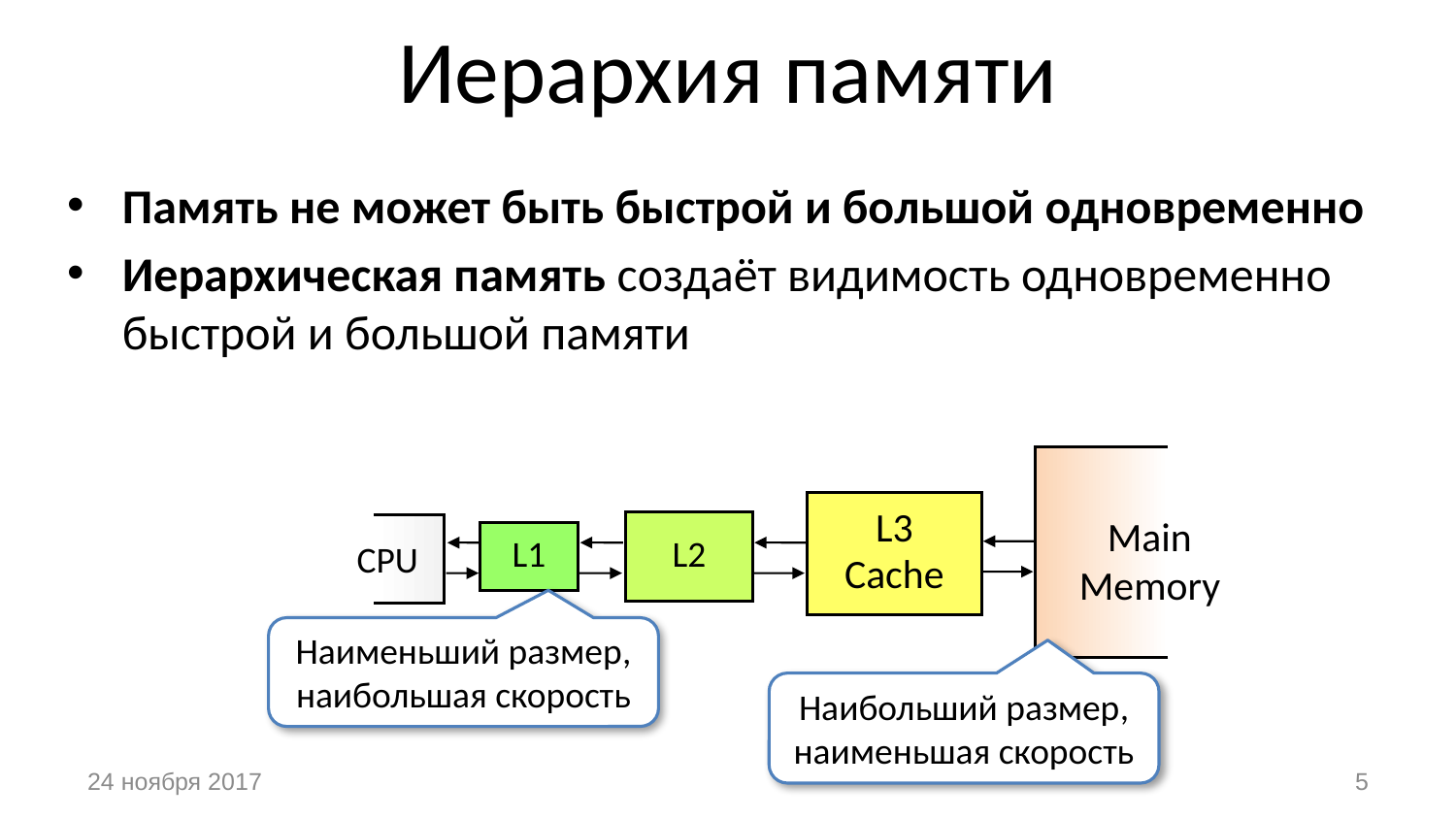

# Иерархия памяти
Память не может быть быстрой и большой одновременно
Иерархическая память создаёт видимость одновременно быстрой и большой памяти

L3
Cache
Main Memory
L2

L1
CPU

Наименьший размер, наибольшая скорость
Наибольший размер, наименьшая скорость
24 ноября 2017
5